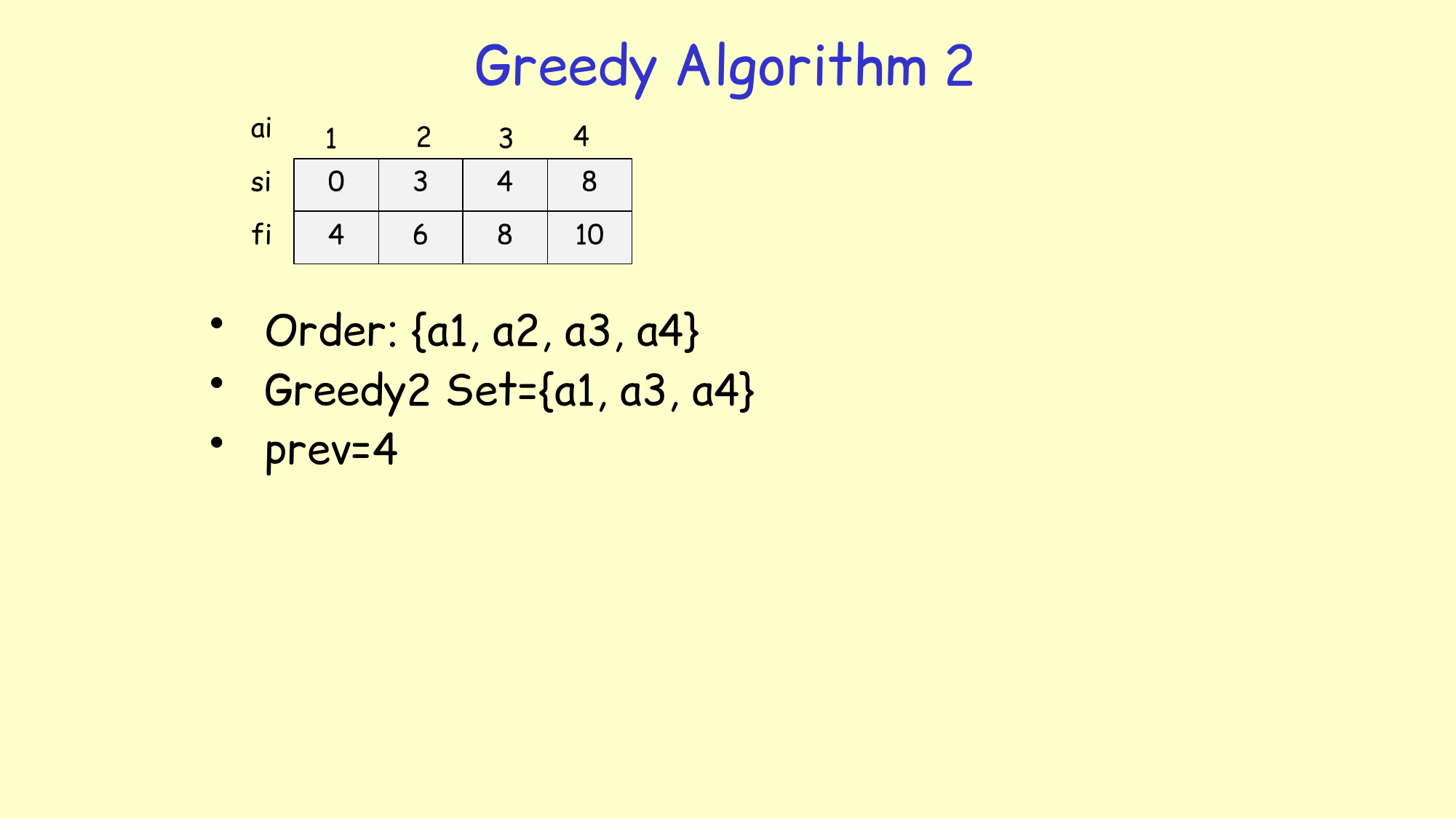

# Greedy Algorithm 2
ai
4
2
1
3
si
0
3
4
8
fi
4
6
8
10
Order: {a1, a2, a3, a4}
Greedy2 Set={a1, a3, a4}
prev=4